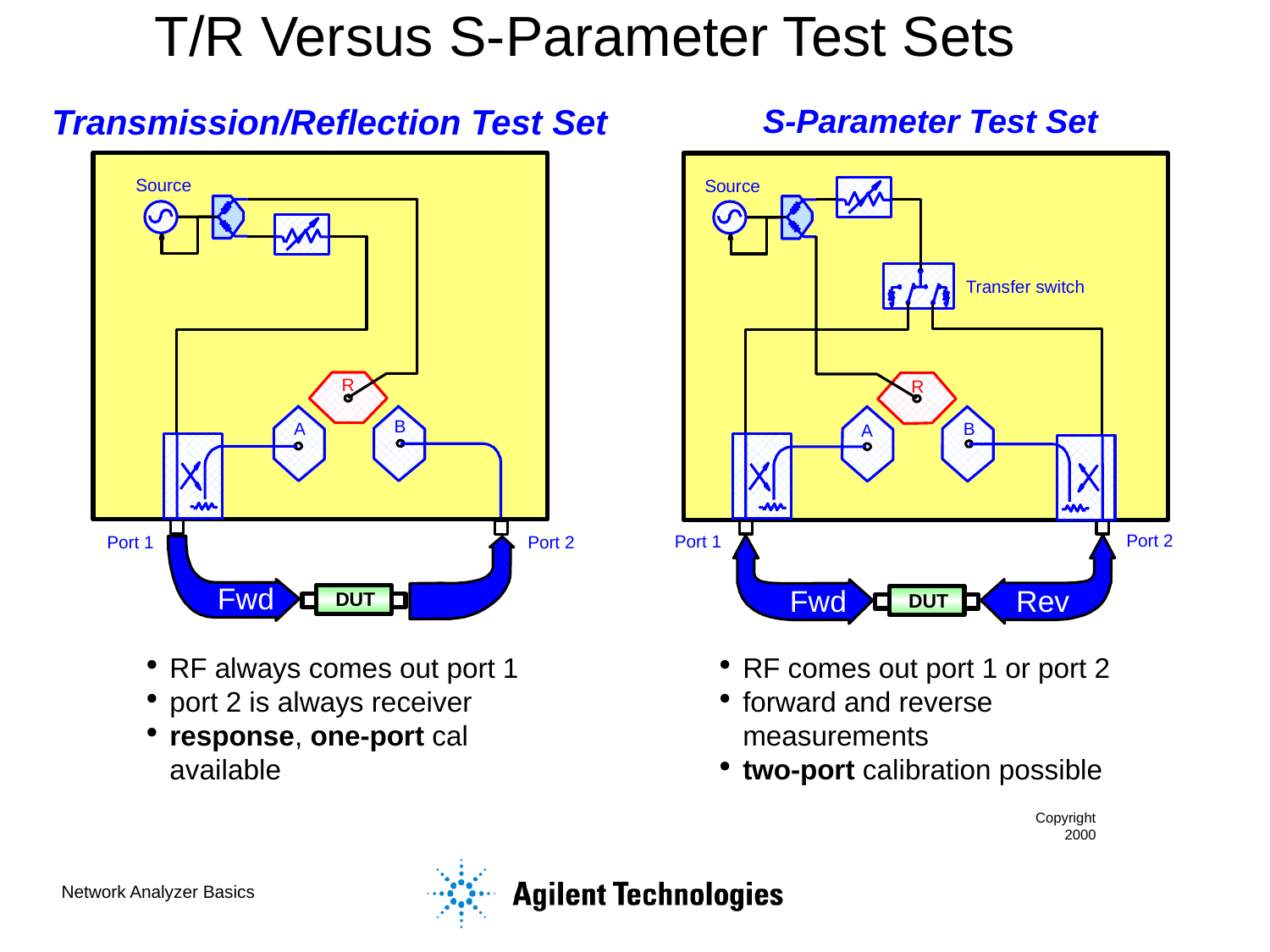

T/R Versus S-Parameter Test Sets
Transmission/Reflection Test Set
S-Parameter Test Set

Source
Source

Transfer switch

R
R

B
B
A
A

Port 2
Port 1
Port 1
Port 2

Fwd
Fwd
Rev

DUT
DUT

RF always comes out port 1
port 2 is always receiver
response, one-port cal available
RF comes out port 1 or port 2
forward and reverse measurements
two-port calibration possible
Copyright 2000
Network Analyzer Basics